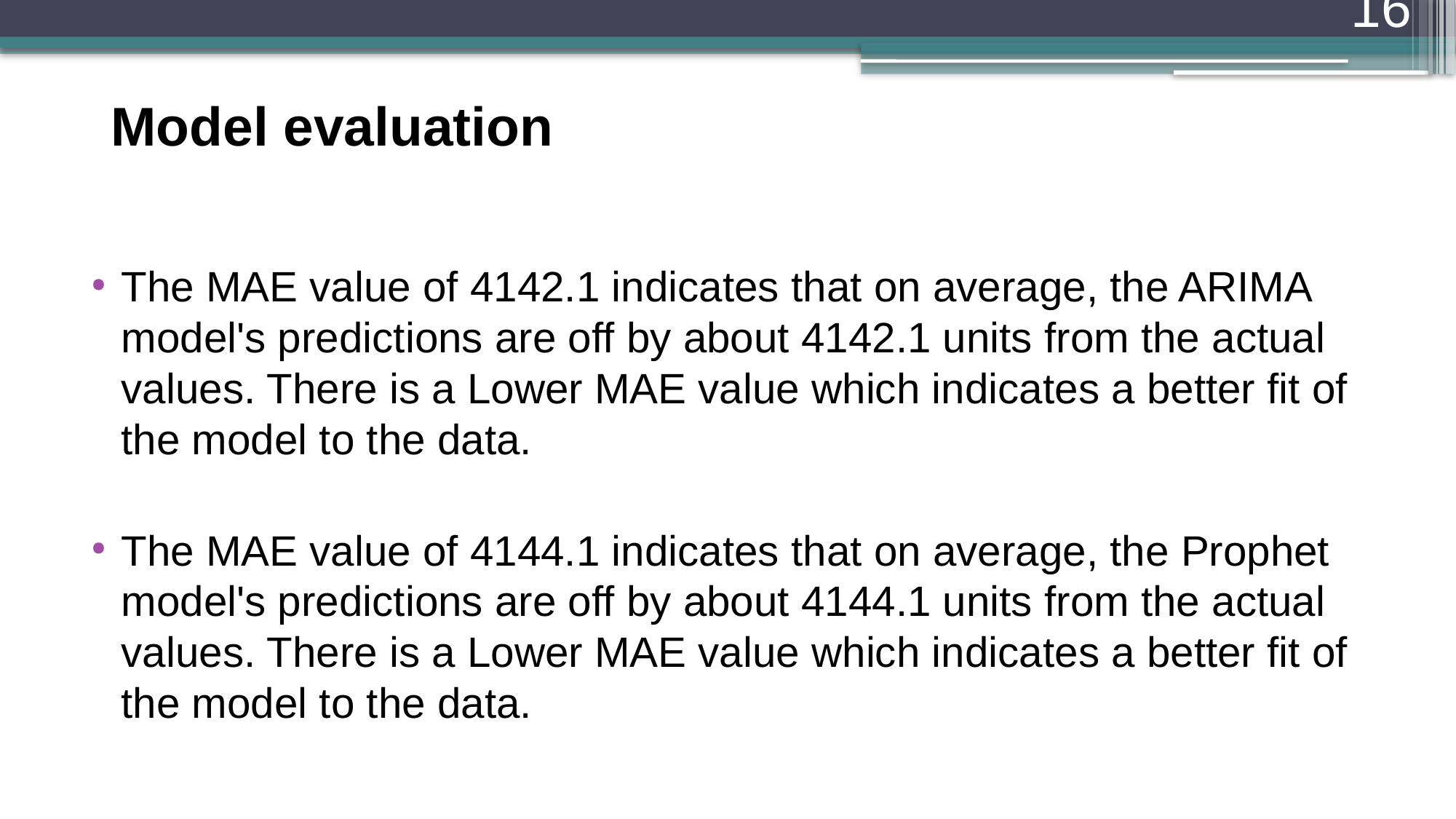

16
Model evaluation

The MAE value of 4142.1 indicates that on average, the ARIMA model's predictions are off by about 4142.1 units from the actual values. There is a Lower MAE value which indicates a better fit of the model to the data.

The MAE value of 4144.1 indicates that on average, the Prophet model's predictions are off by about 4144.1 units from the actual values. There is a Lower MAE value which indicates a better fit of the model to the data.